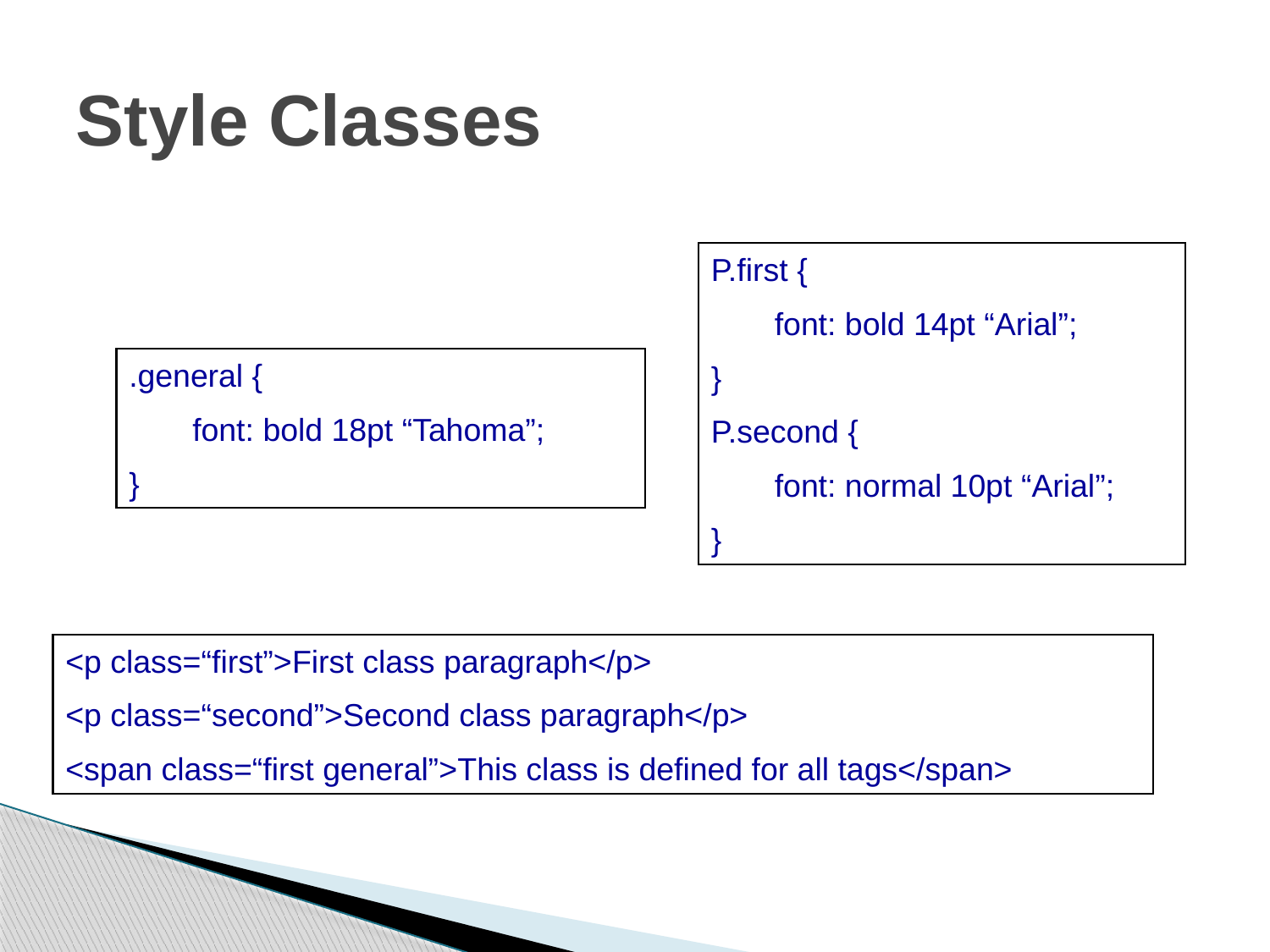

# Style Classes
P.first {
font: bold 14pt “Arial”;
}
P.second {
font: normal 10pt “Arial”;
}
.general {
font: bold 18pt “Tahoma”;
}
<p class=“first”>First class paragraph</p>
<p class=“second”>Second class paragraph</p>
<span class=“first general”>This class is defined for all tags</span>